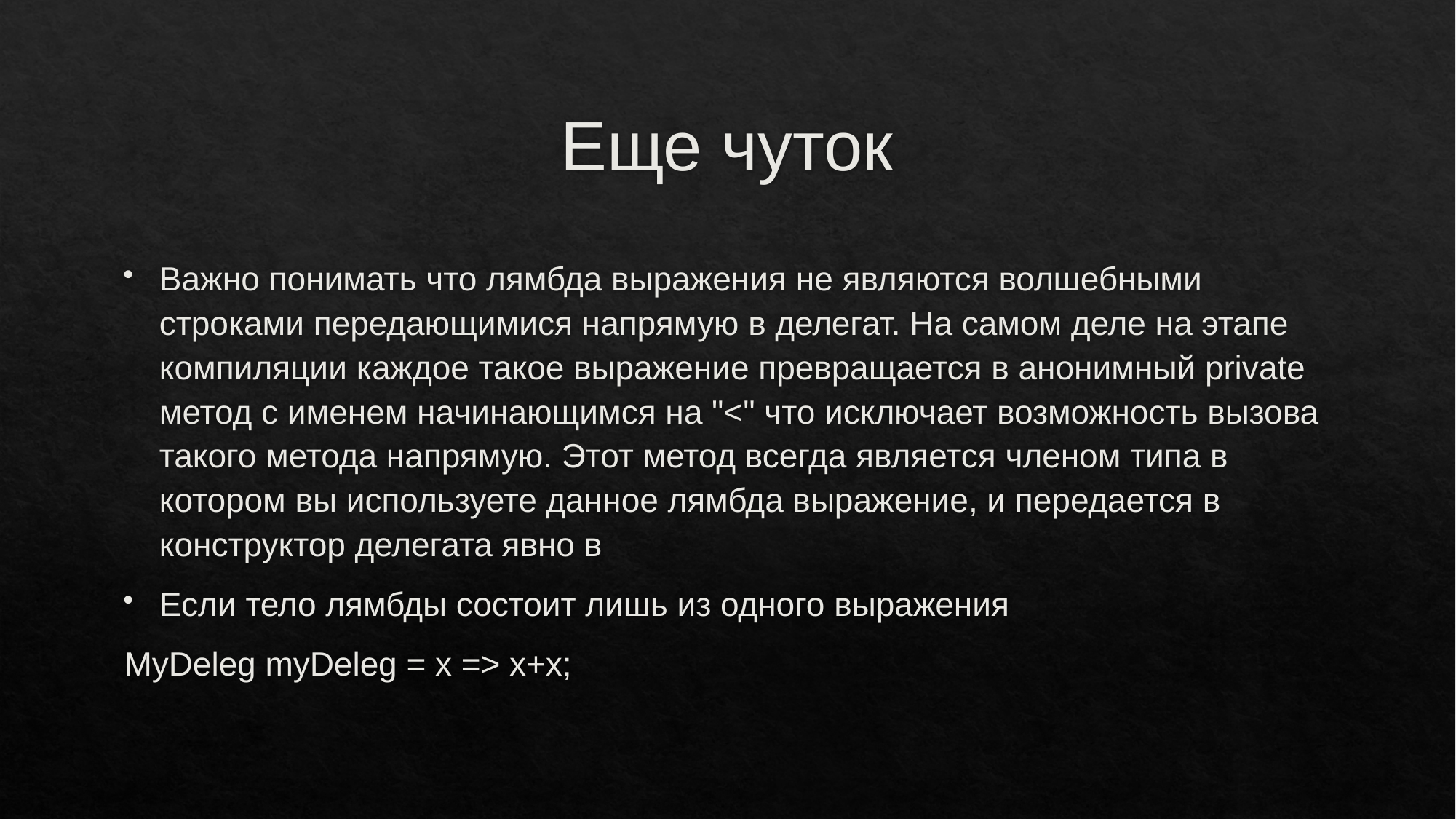

# Еще чуток
Важно понимать что лямбда выражения не являются волшебными строками передающимися напрямую в делегат. На самом деле на этапе компиляции каждое такое выражение превращается в анонимный private метод с именем начинающимся на "<" что исключает возможность вызова такого метода напрямую. Этот метод всегда является членом типа в котором вы используете данное лямбда выражение, и передается в конструктор делегата явно в
Если тело лямбды состоит лишь из одного выражения
MyDeleg myDeleg = x => x+x;